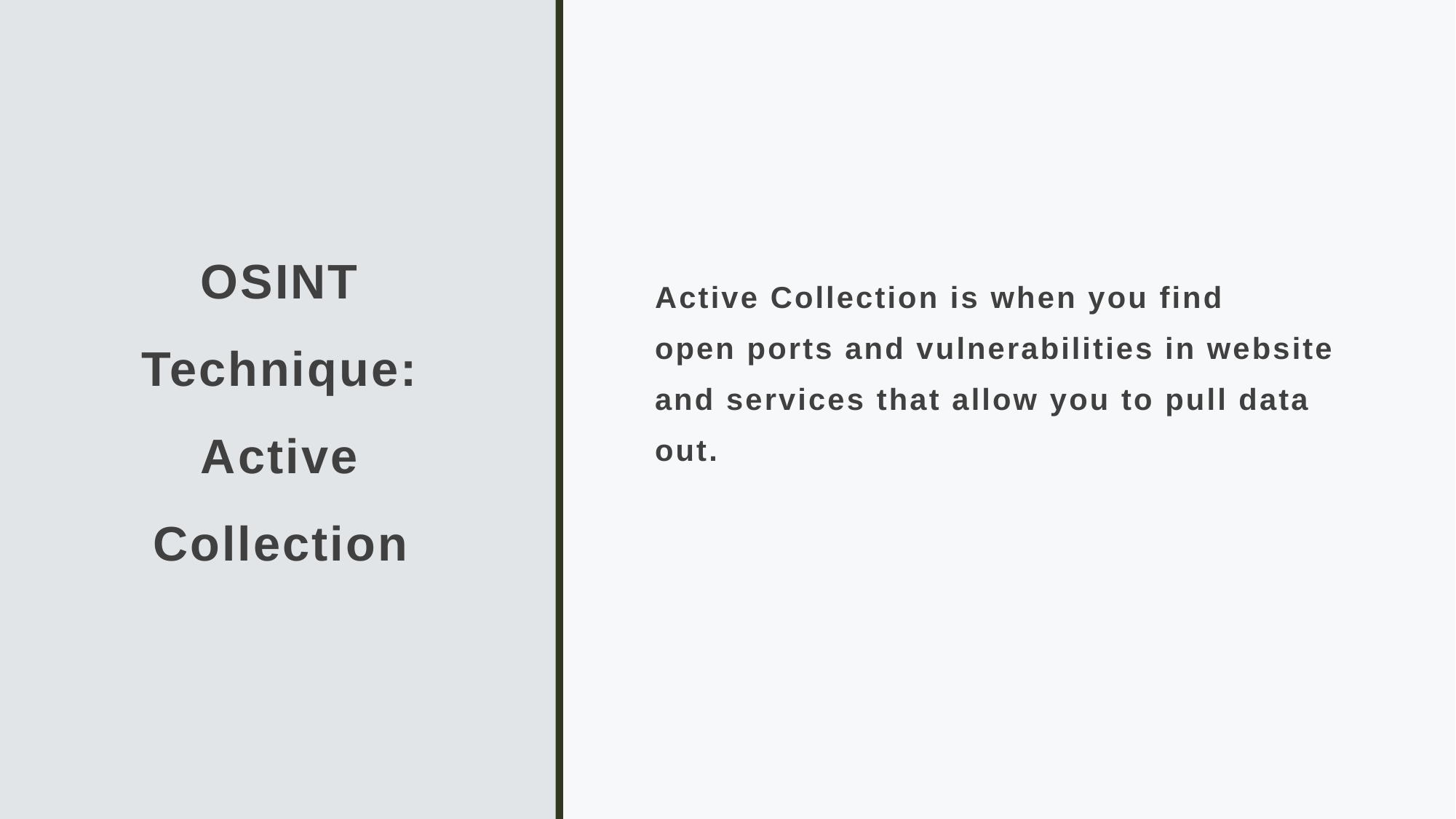

# OSINT Technique: Active Collection
Active Collection is when you find open ports and vulnerabilities in website and services that allow you to pull data out.